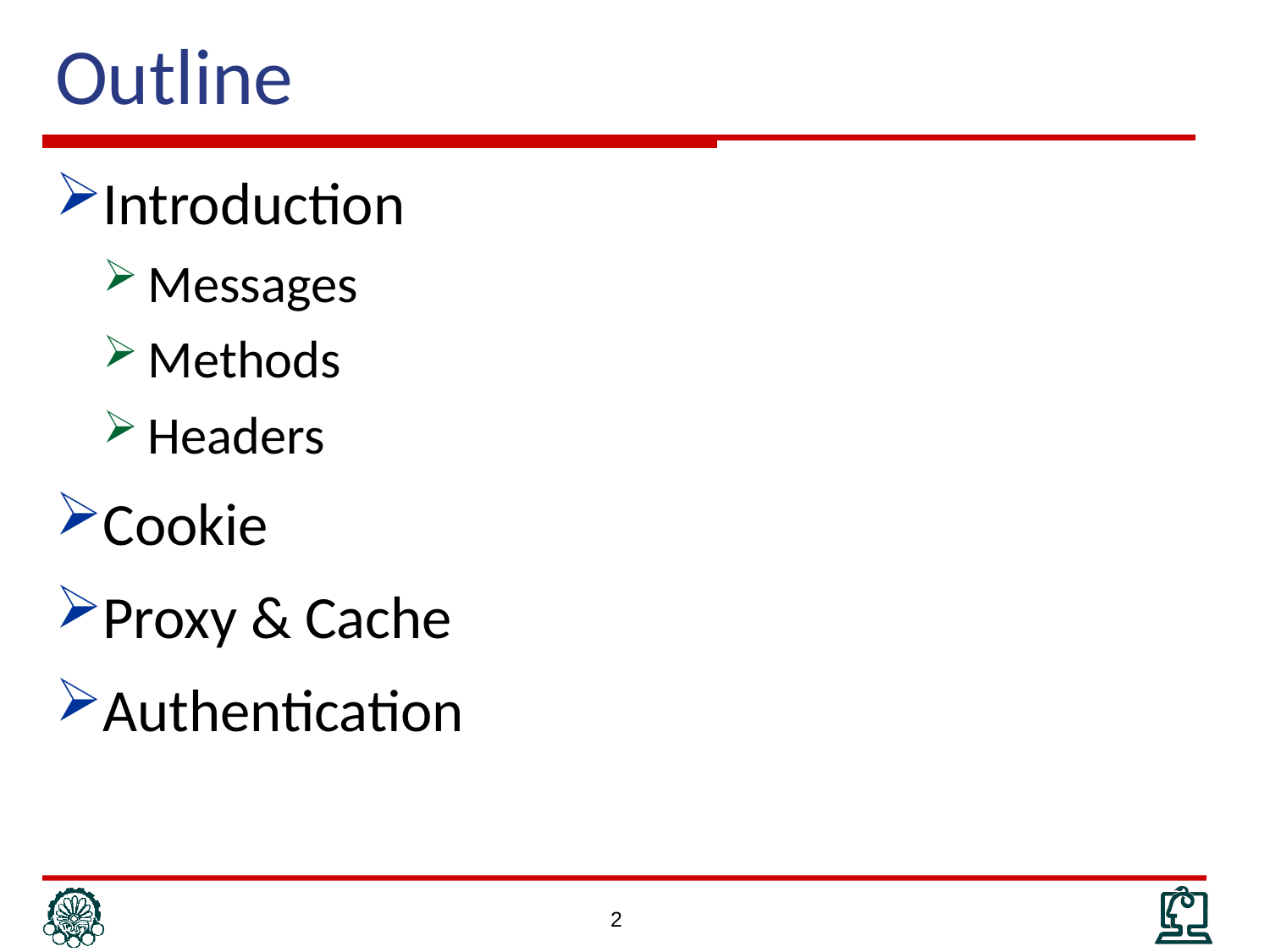

# Outline
Introduction
Messages
Methods
Headers
Cookie
Proxy & Cache
Authentication
2